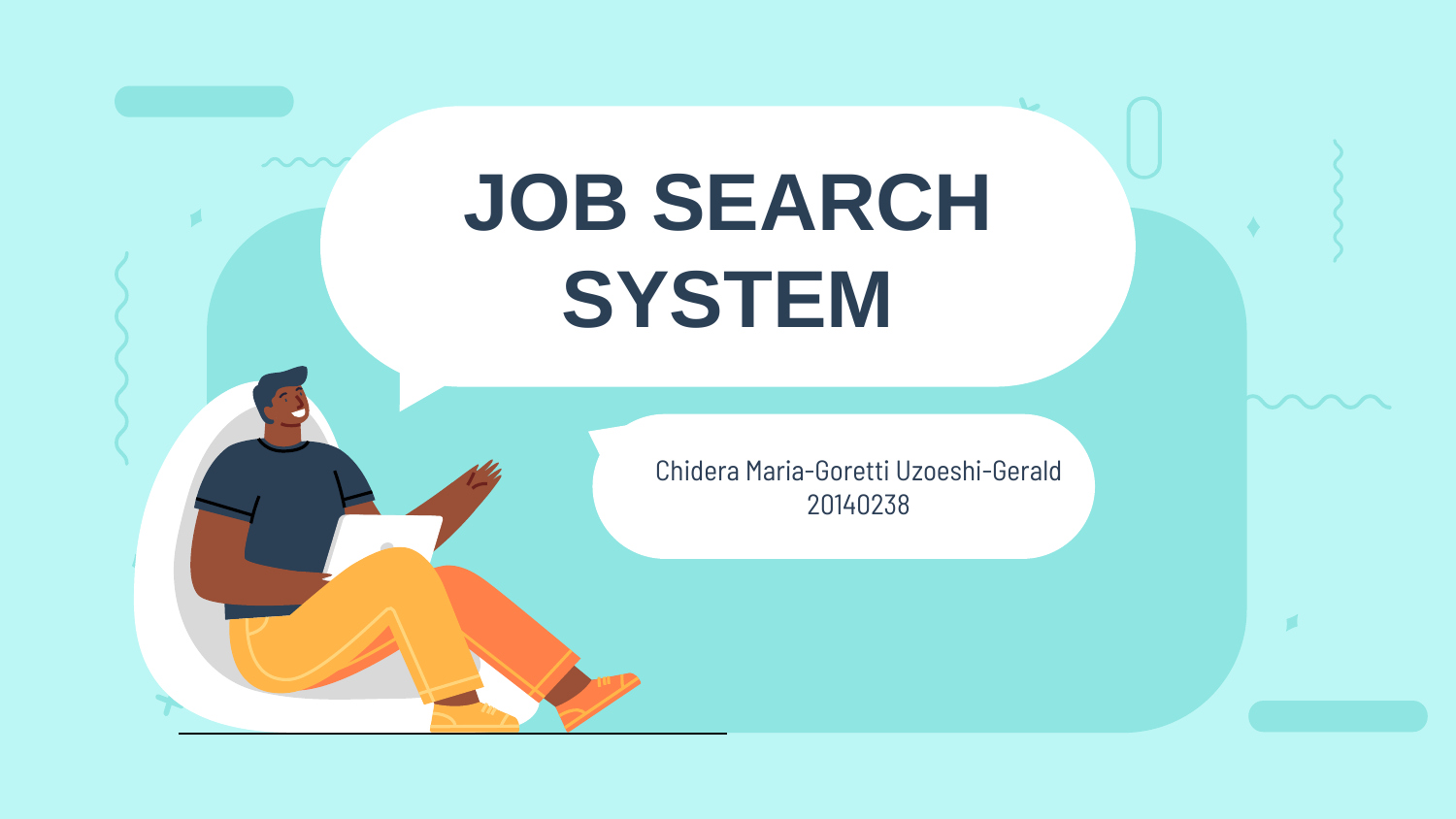

# JOB SEARCH SYSTEM

Chidera Maria-Goretti Uzoeshi-Gerald
20140238